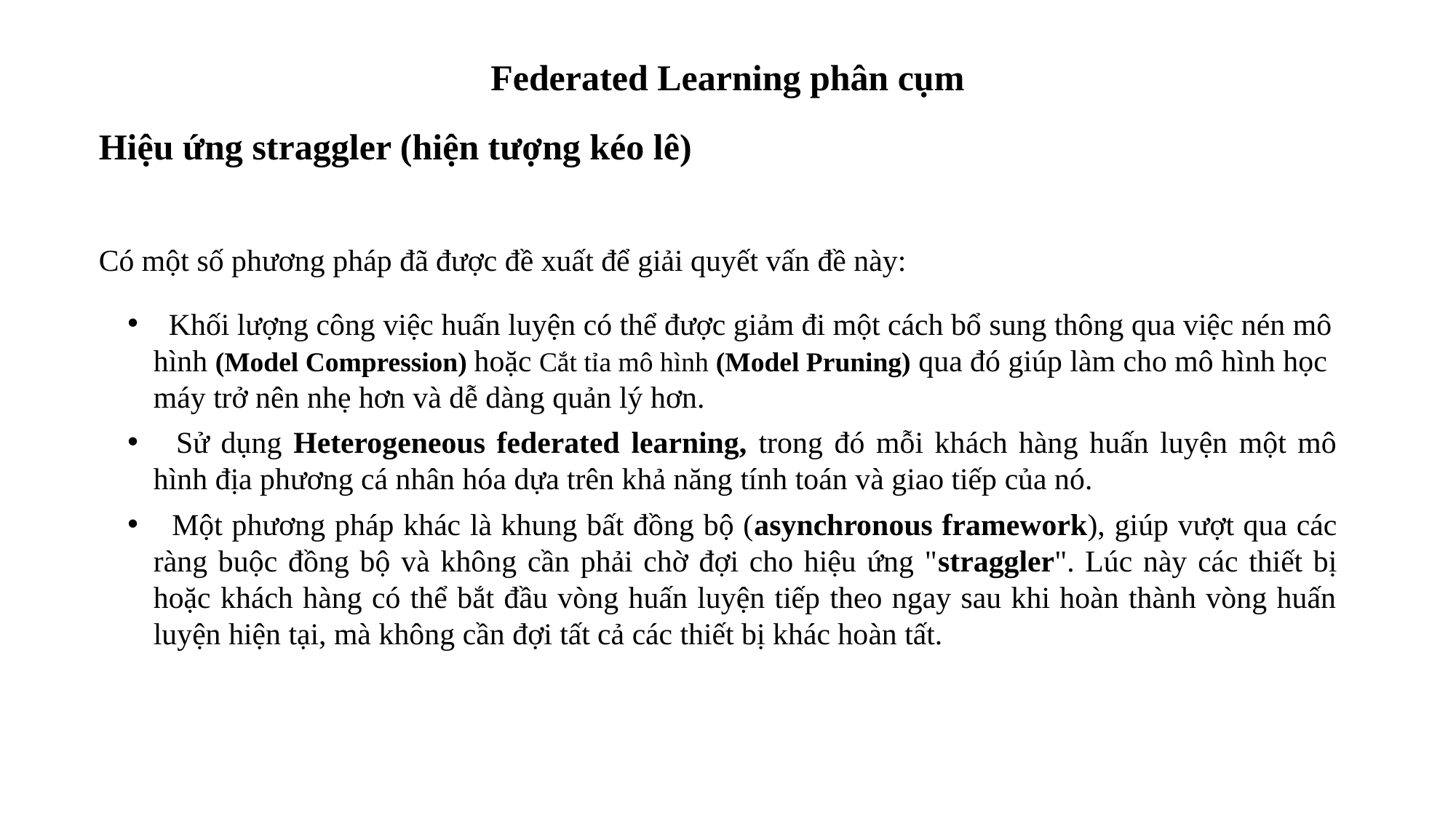

Federated Learning phân cụm
Hiệu ứng straggler (hiện tượng kéo lê)
Có một số phương pháp đã được đề xuất để giải quyết vấn đề này:
  Khối lượng công việc huấn luyện có thể được giảm đi một cách bổ sung thông qua việc nén mô hình (Model Compression) hoặc Cắt tỉa mô hình (Model Pruning) qua đó giúp làm cho mô hình học máy trở nên nhẹ hơn và dễ dàng quản lý hơn.
  Sử dụng Heterogeneous federated learning, trong đó mỗi khách hàng huấn luyện một mô hình địa phương cá nhân hóa dựa trên khả năng tính toán và giao tiếp của nó.
  Một phương pháp khác là khung bất đồng bộ (asynchronous framework), giúp vượt qua các ràng buộc đồng bộ và không cần phải chờ đợi cho hiệu ứng "straggler". Lúc này các thiết bị hoặc khách hàng có thể bắt đầu vòng huấn luyện tiếp theo ngay sau khi hoàn thành vòng huấn luyện hiện tại, mà không cần đợi tất cả các thiết bị khác hoàn tất.